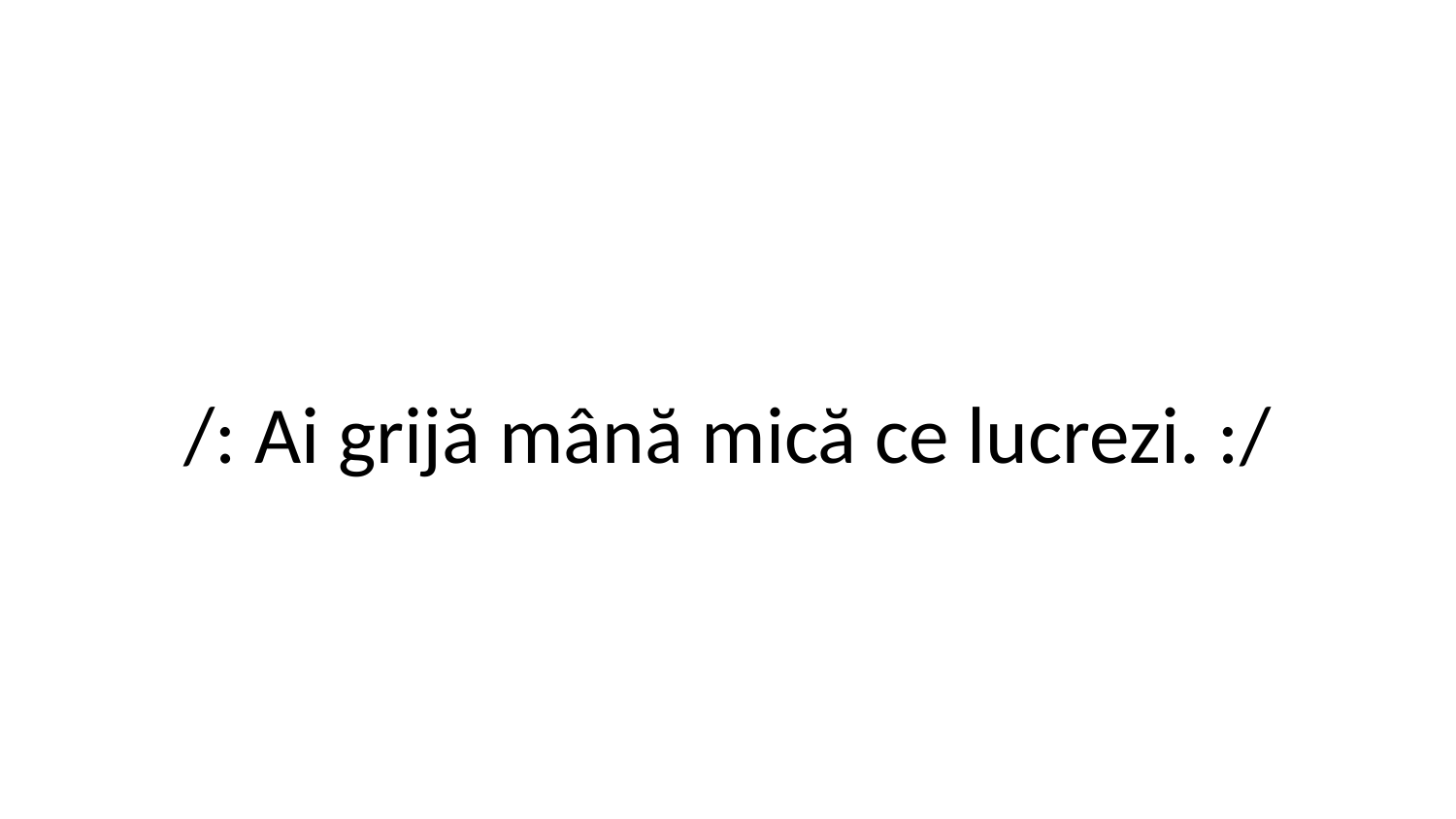

/: Ai grijă mână mică ce lucrezi. :/